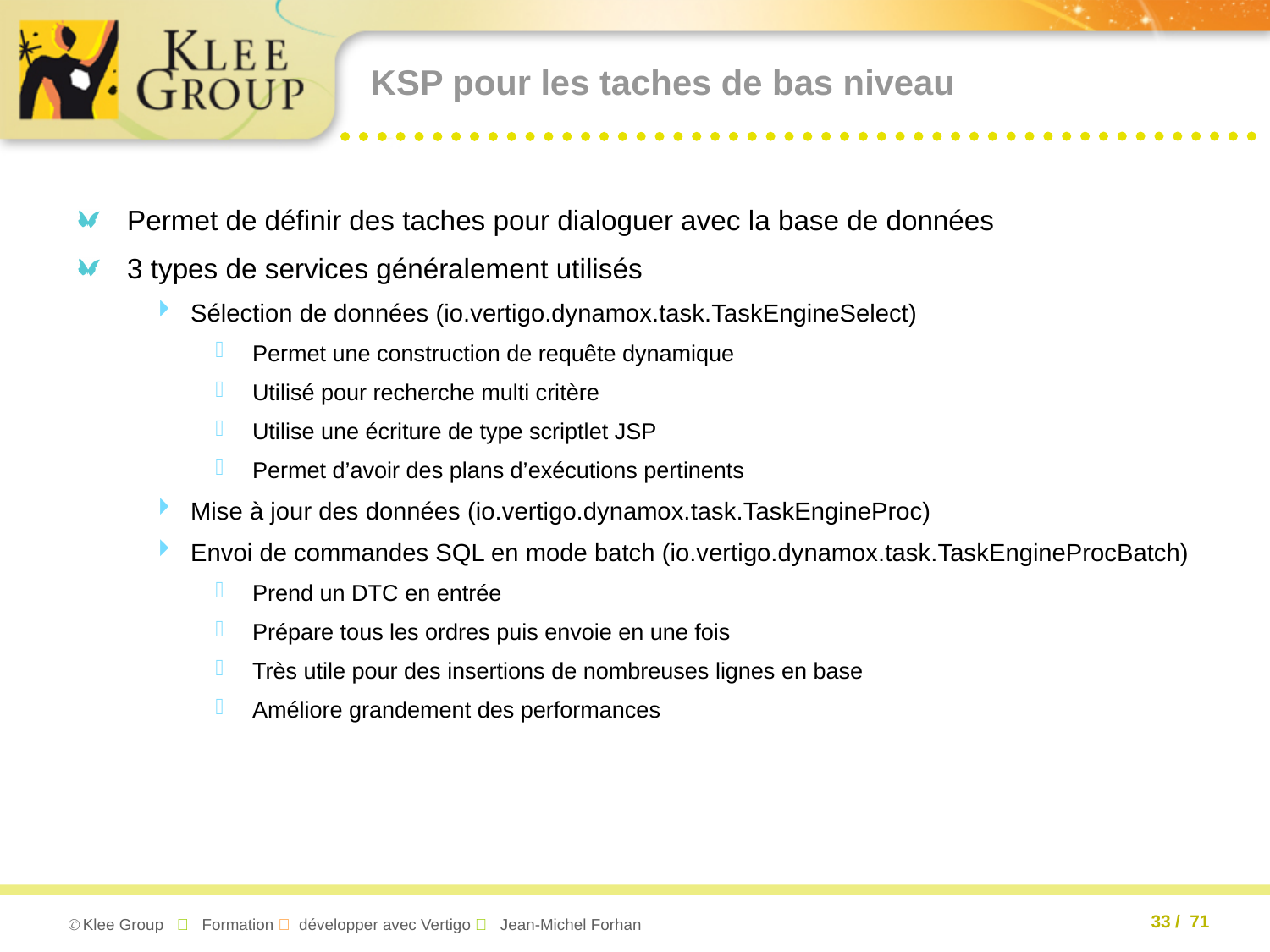

# KSP pour les taches de bas niveau
Permet de définir des taches pour dialoguer avec la base de données
3 types de services généralement utilisés
Sélection de données (io.vertigo.dynamox.task.TaskEngineSelect)
Permet une construction de requête dynamique
Utilisé pour recherche multi critère
Utilise une écriture de type scriptlet JSP
Permet d’avoir des plans d’exécutions pertinents
Mise à jour des données (io.vertigo.dynamox.task.TaskEngineProc)
Envoi de commandes SQL en mode batch (io.vertigo.dynamox.task.TaskEngineProcBatch)
Prend un DTC en entrée
Prépare tous les ordres puis envoie en une fois
Très utile pour des insertions de nombreuses lignes en base
Améliore grandement des performances